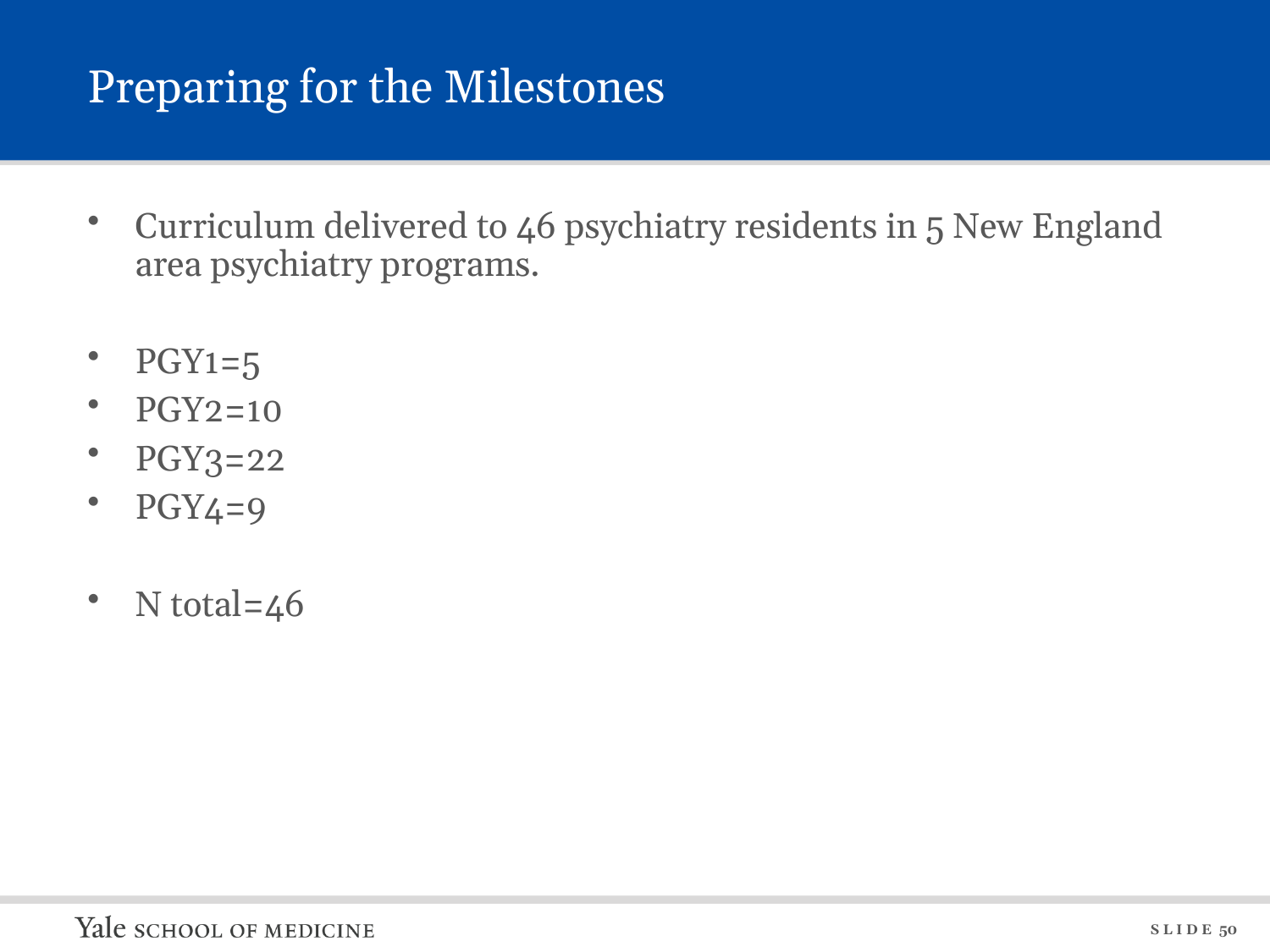

# Preparing for the Milestones
Curriculum delivered to 46 psychiatry residents in 5 New England area psychiatry programs.

PGY1=5
PGY2=10
PGY3=22
PGY4=9

N total=46